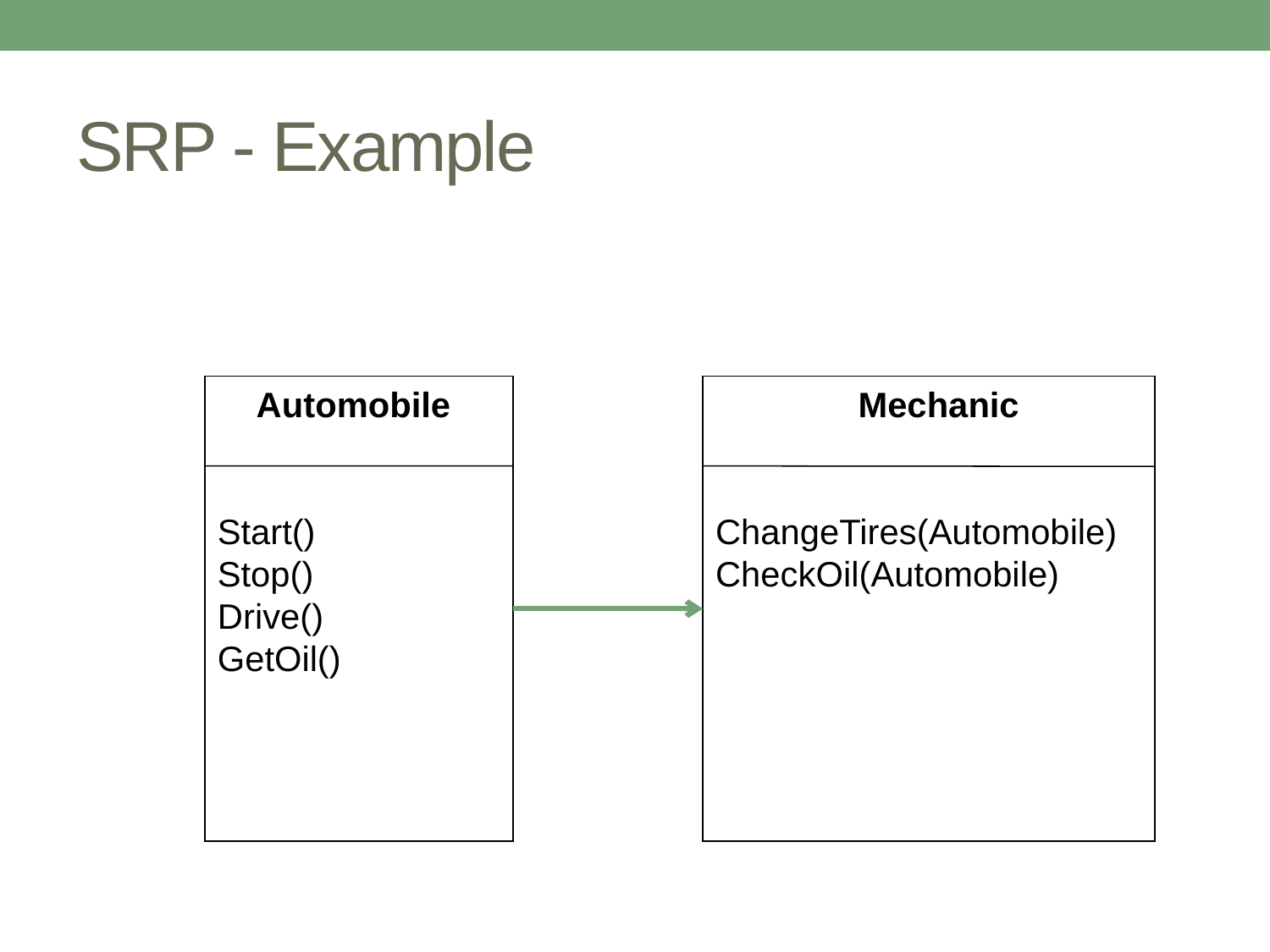

# SRP - Example

    Automobile

Start()
Stop()
Drive()
GetOil()
  Mechanic

ChangeTires(Automobile)
CheckOil(Automobile)